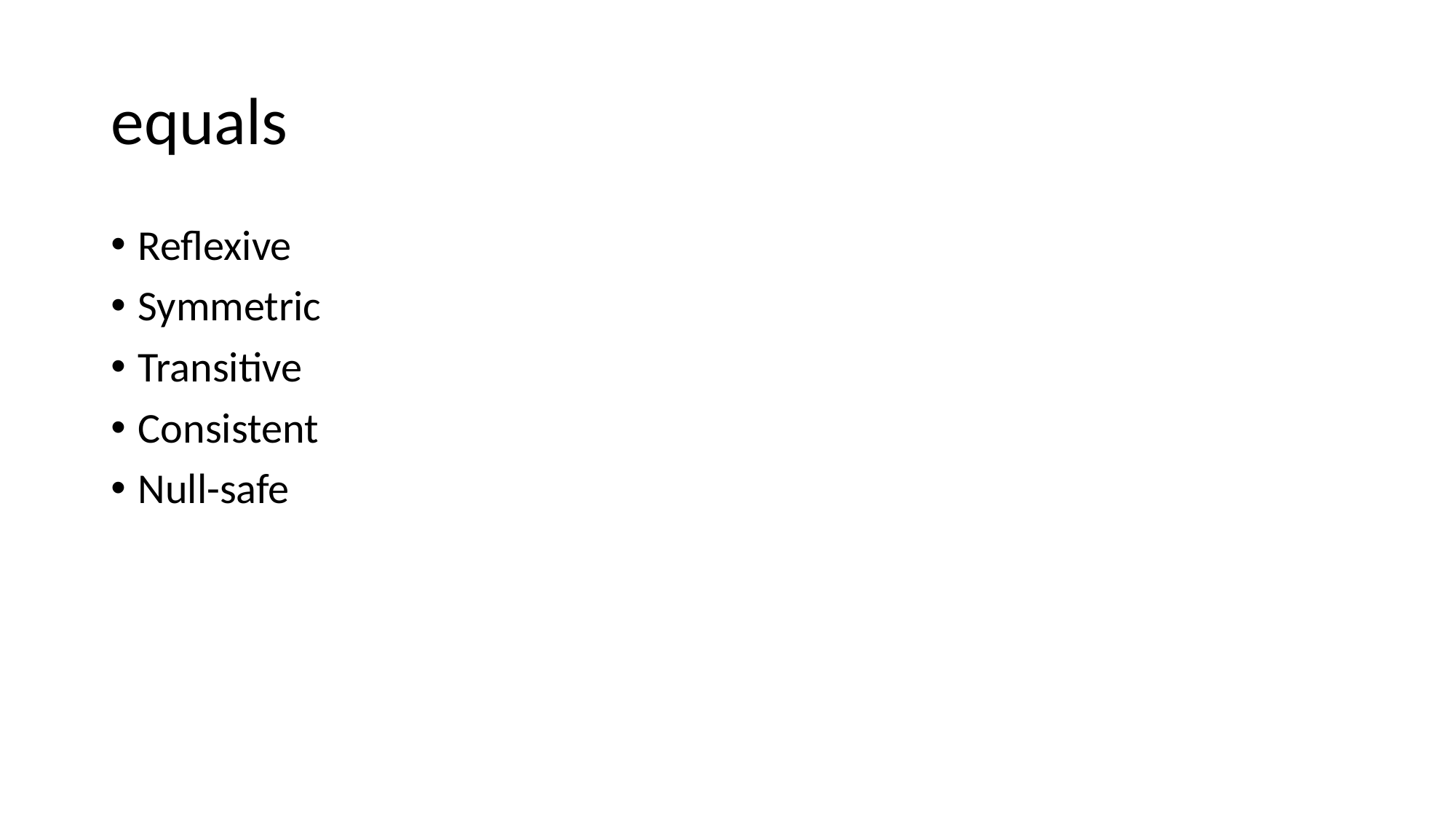

# equals
Reflexive
Symmetric
Transitive
Consistent
Null-safe